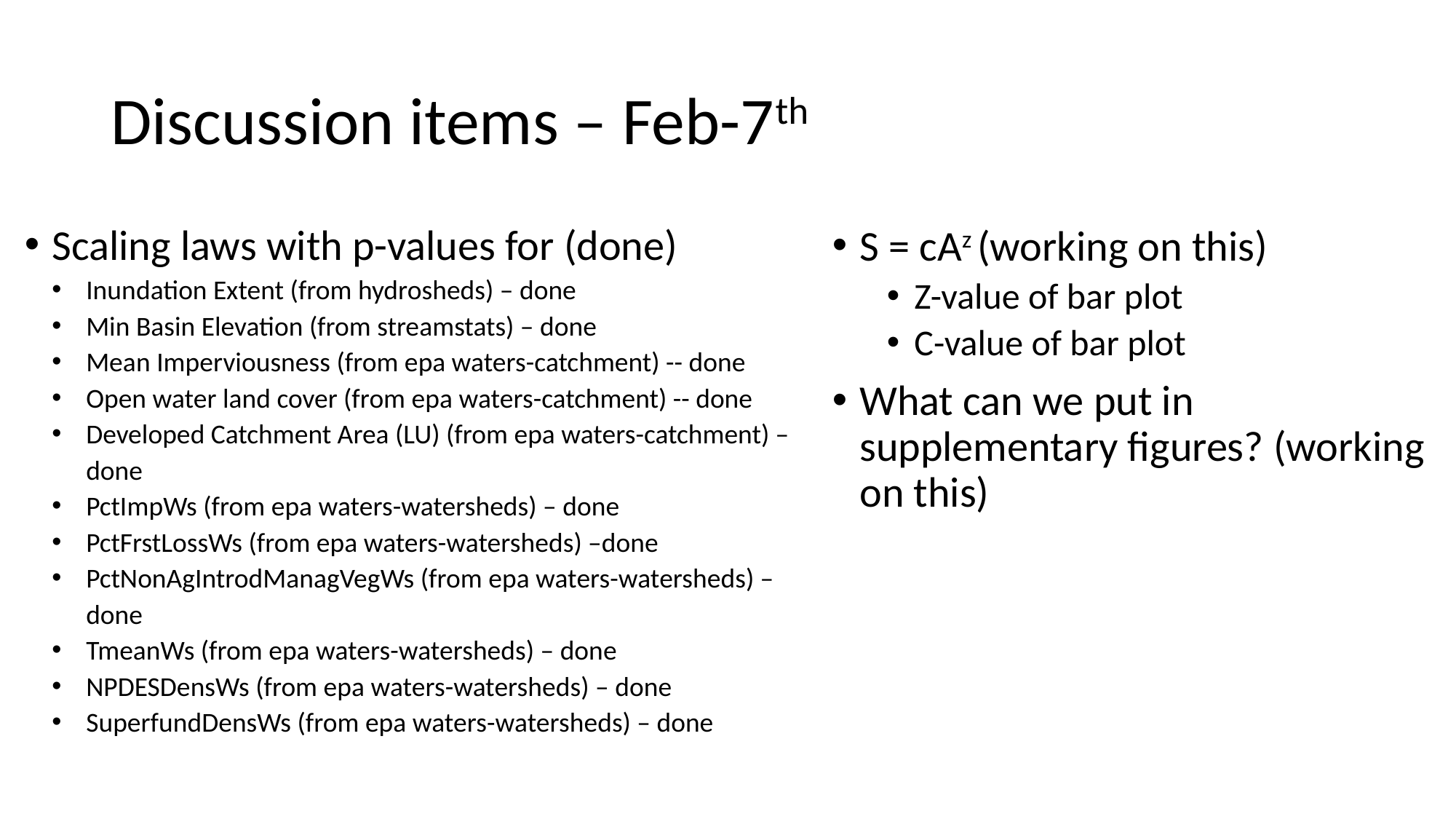

# Discussion items – Feb-7th
Scaling laws with p-values for (done)
Inundation Extent (from hydrosheds) – done
Min Basin Elevation (from streamstats) – done
Mean Imperviousness (from epa waters-catchment) -- done
Open water land cover (from epa waters-catchment) -- done
Developed Catchment Area (LU) (from epa waters-catchment) – done
PctImpWs (from epa waters-watersheds) – done
PctFrstLossWs (from epa waters-watersheds) –done
PctNonAgIntrodManagVegWs (from epa waters-watersheds) –done
TmeanWs (from epa waters-watersheds) – done
NPDESDensWs (from epa waters-watersheds) – done
SuperfundDensWs (from epa waters-watersheds) – done

S = cAz (working on this)
Z-value of bar plot
C-value of bar plot
What can we put in supplementary figures? (working on this)